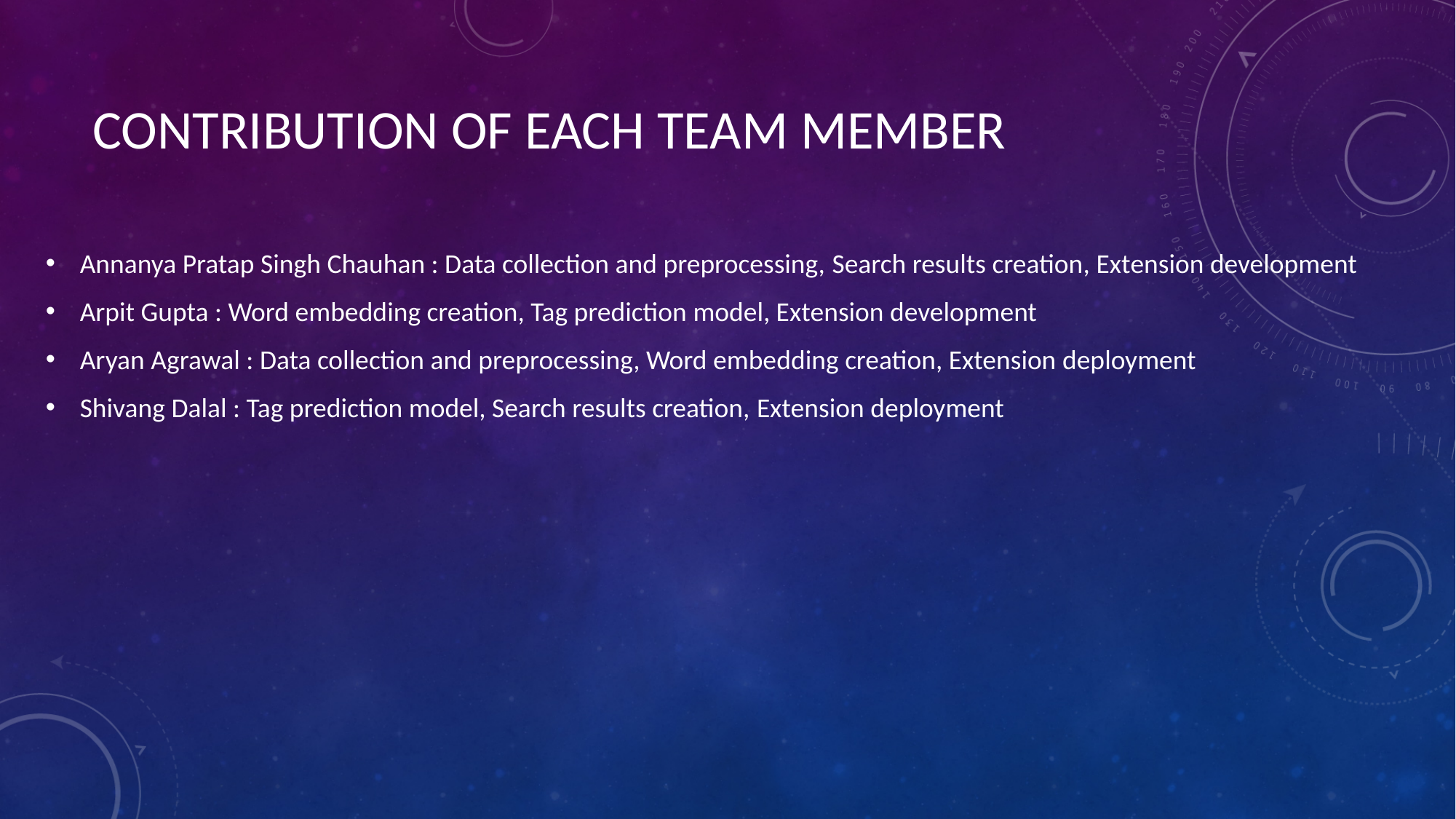

# Contribution of each team member

Annanya Pratap Singh Chauhan : Data collection and preprocessing, Search results creation, Extension development
Arpit Gupta : Word embedding creation, Tag prediction model, Extension development
Aryan Agrawal : Data collection and preprocessing, Word embedding creation, Extension deployment
Shivang Dalal : Tag prediction model, Search results creation, Extension deployment